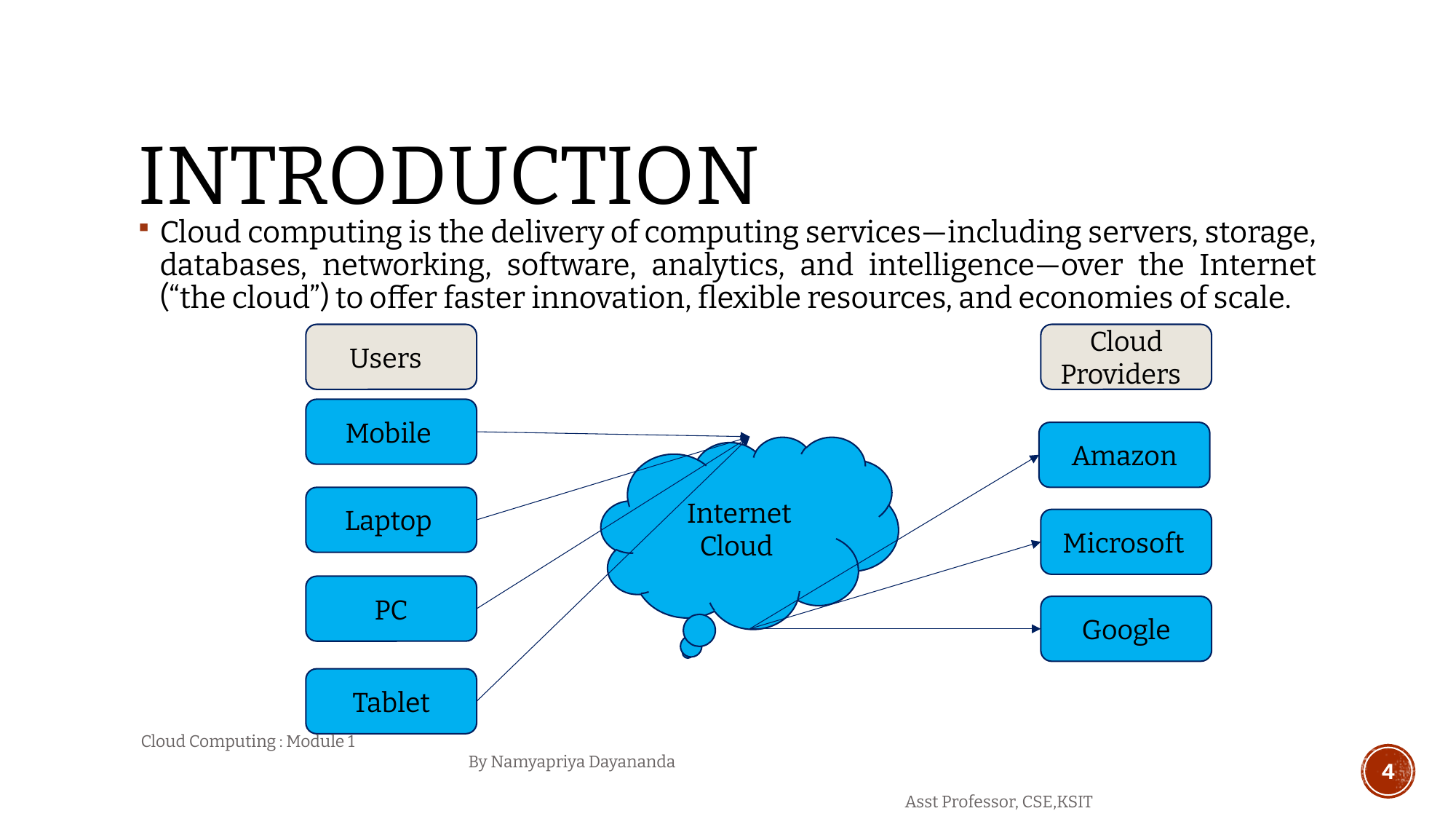

Introduction
Cloud computing is the delivery of computing services—including servers, storage, databases, networking, software, analytics, and intelligence—over the Internet (“the cloud”) to offer faster innovation, flexible resources, and economies of scale.
Users
Cloud Providers
Mobile
Amazon
Internet
Cloud
Laptop
Microsoft
PC
Google
Tablet
Cloud Computing : Module 1                                             										By Namyapriya Dayananda
																	Asst Professor, CSE,KSIT
4